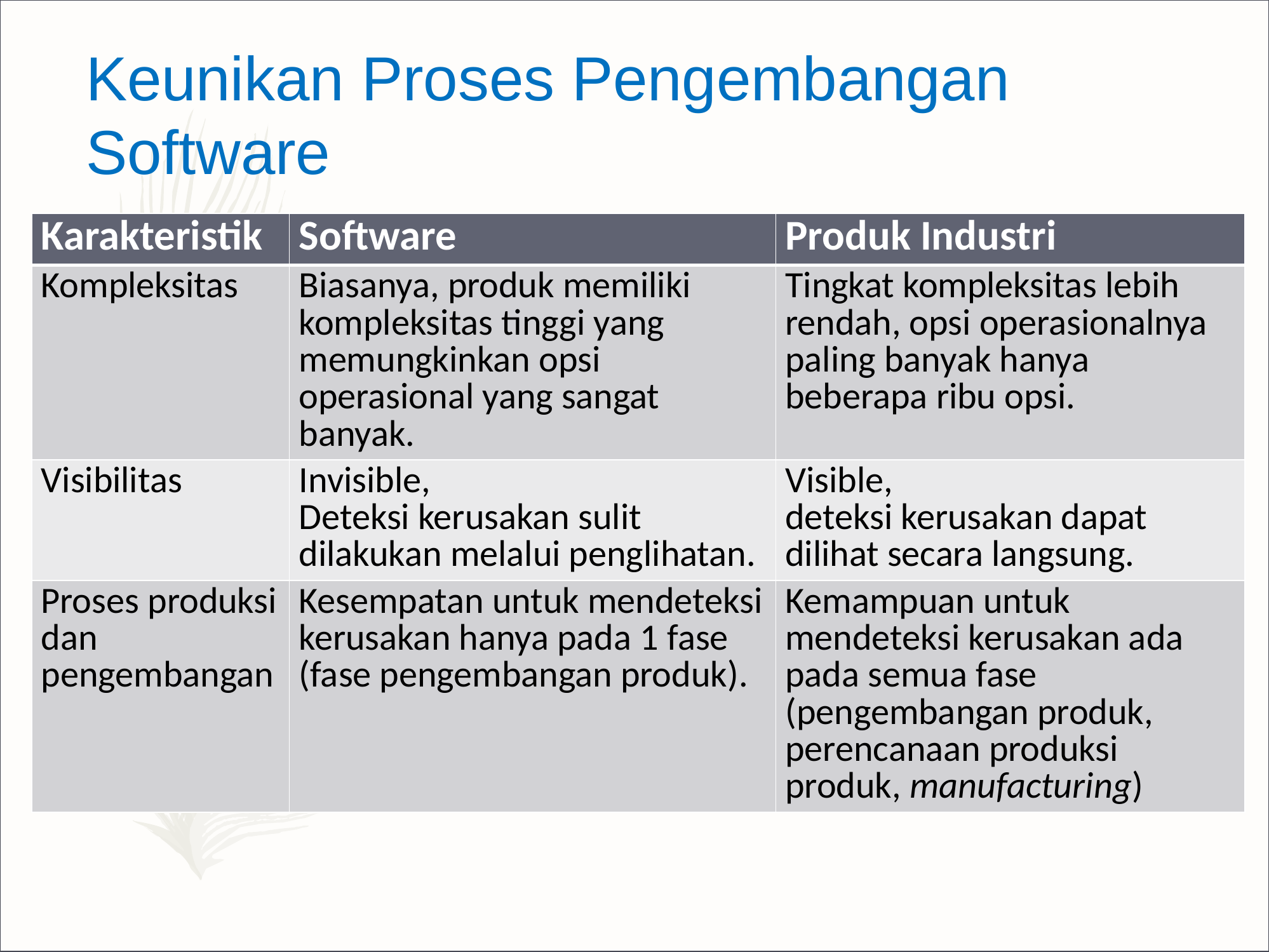

# Keunikan Proses Pengembangan Software
| Karakteristik | Software | Produk Industri |
| --- | --- | --- |
| Kompleksitas | Biasanya, produk memiliki kompleksitas tinggi yang memungkinkan opsi operasional yang sangat banyak. | Tingkat kompleksitas lebih rendah, opsi operasionalnya paling banyak hanya beberapa ribu opsi. |
| Visibilitas | Invisible, Deteksi kerusakan sulit dilakukan melalui penglihatan. | Visible, deteksi kerusakan dapat dilihat secara langsung. |
| Proses produksi dan pengembangan | Kesempatan untuk mendeteksi kerusakan hanya pada 1 fase (fase pengembangan produk). | Kemampuan untuk mendeteksi kerusakan ada pada semua fase (pengembangan produk, perencanaan produksi produk, manufacturing) |